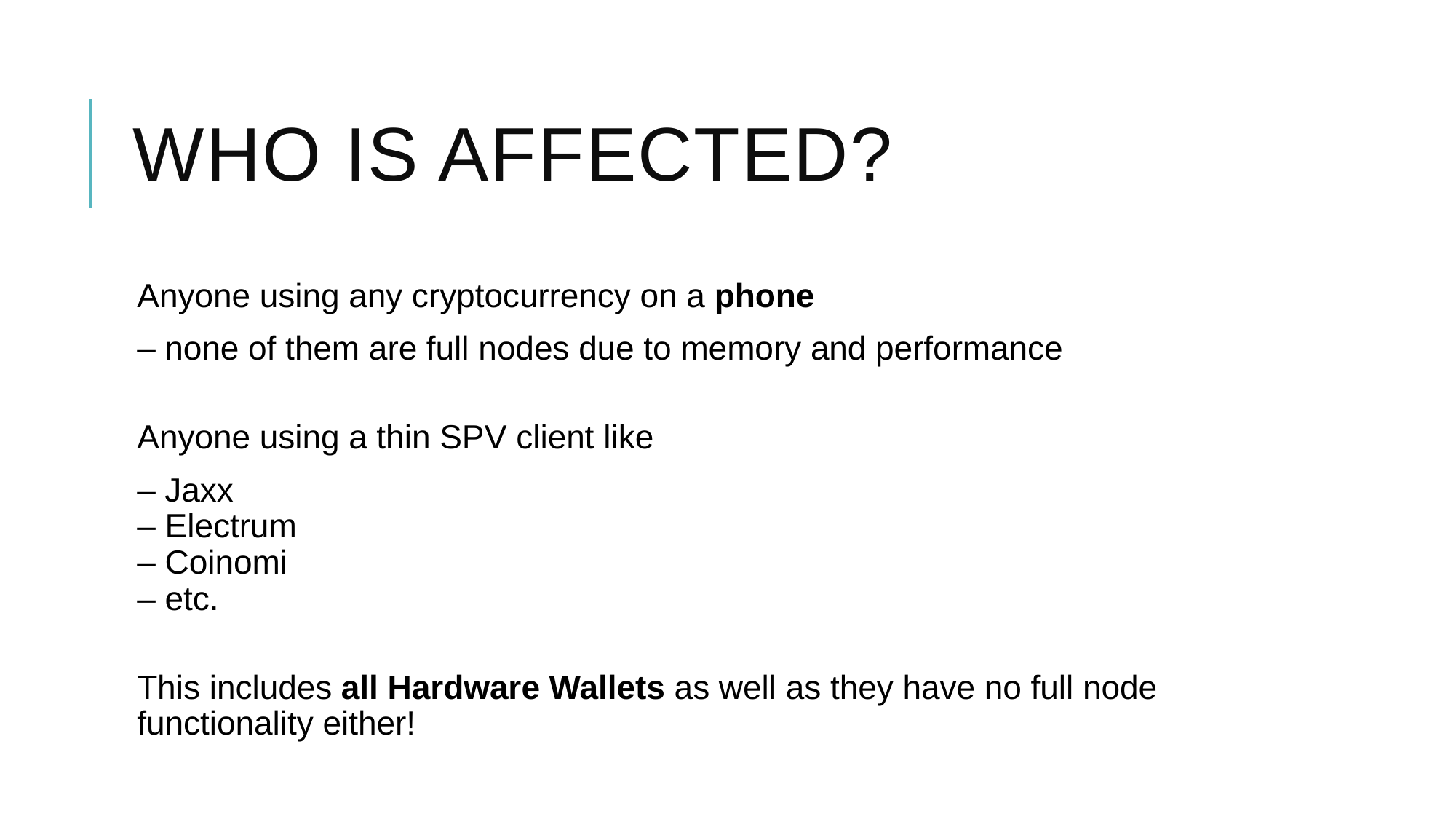

# Who is affected?
Anyone using any cryptocurrency on a phone
– none of them are full nodes due to memory and performance
Anyone using a thin SPV client like
– Jaxx
– Electrum
– Coinomi
– etc.
This includes all Hardware Wallets as well as they have no full node functionality either!